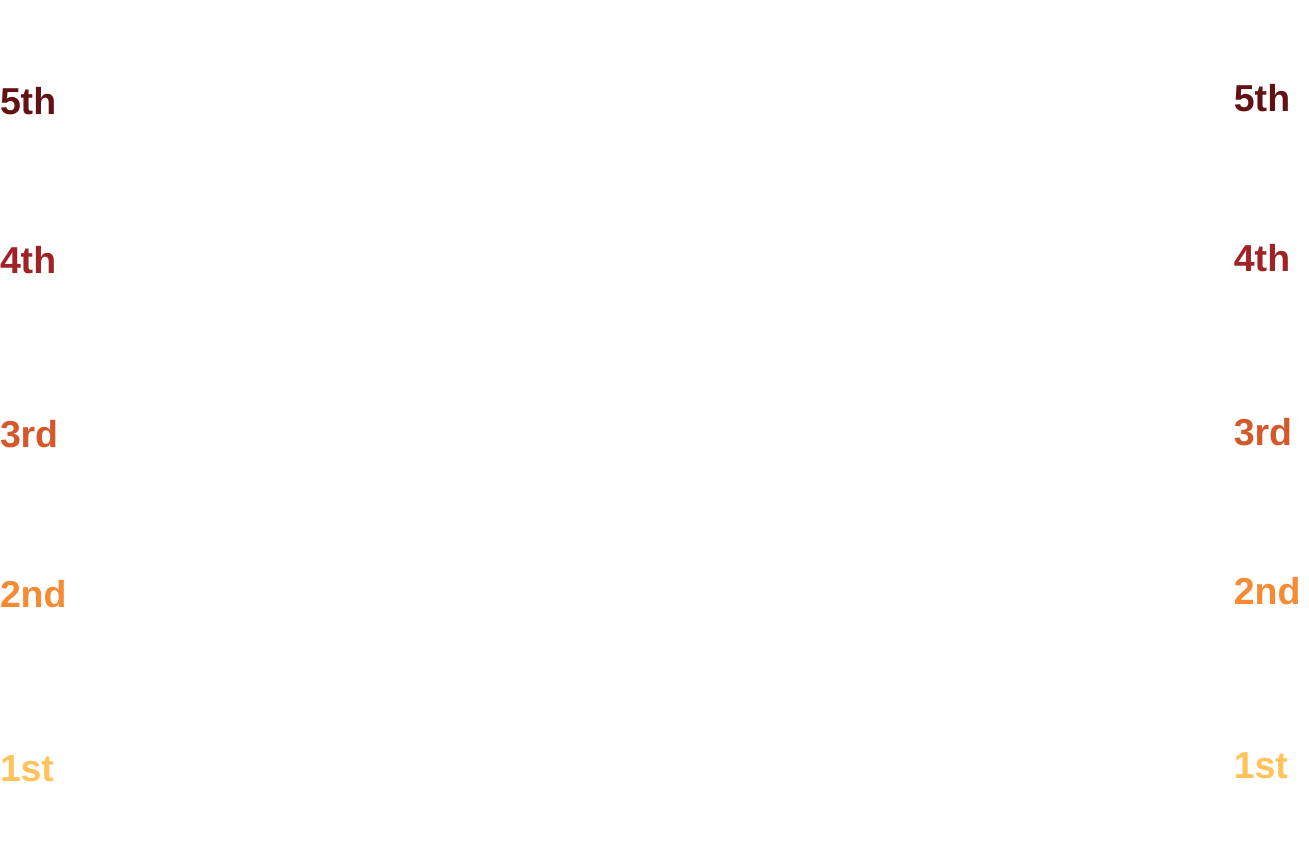

5th
5th
4th
4th
3rd
3rd
2nd
2nd
1st
1st